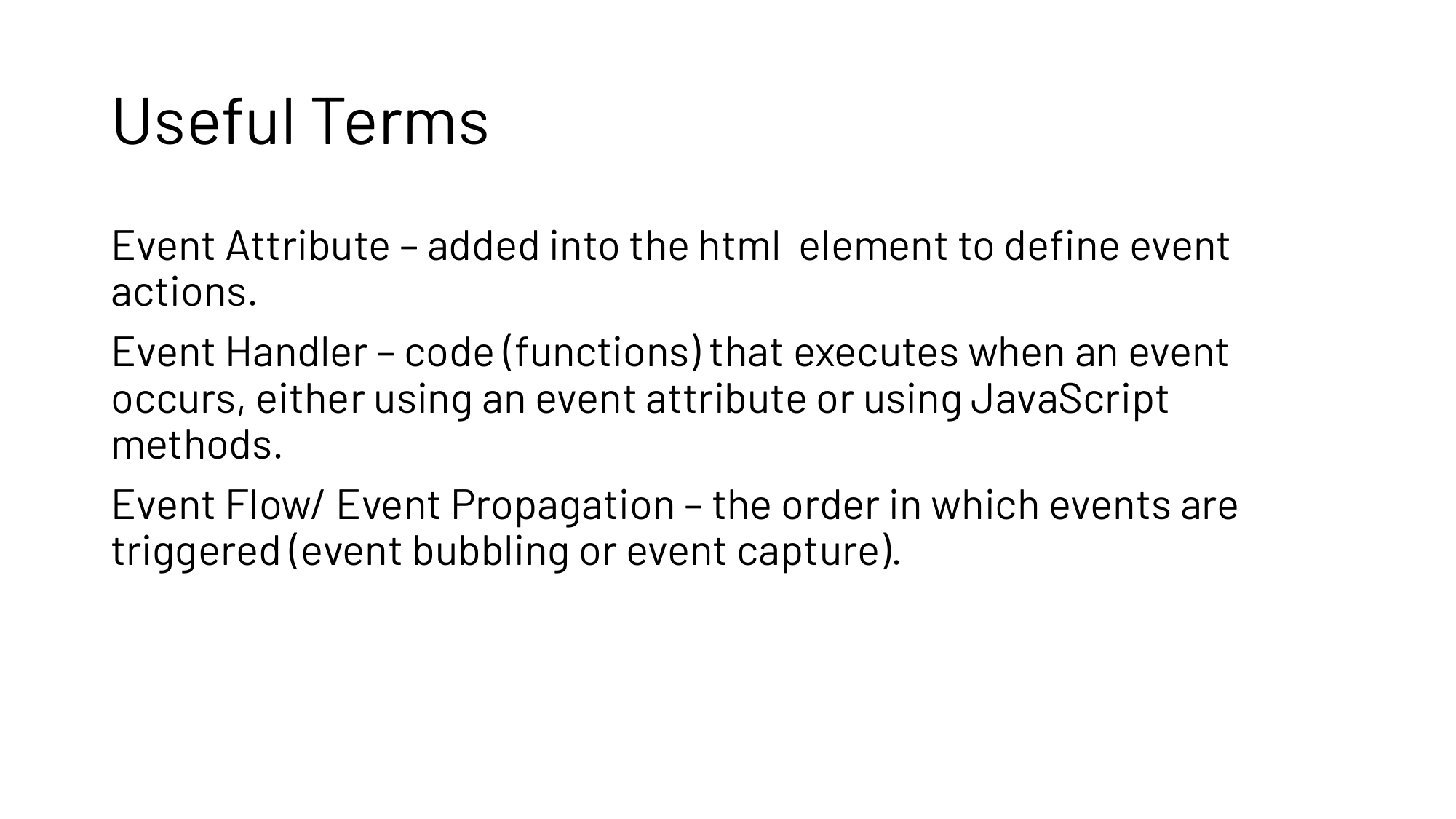

# Useful Terms
Event Attribute – added into the html  element to define event actions.
Event Handler – code (functions) that executes when an event occurs, either using an event attribute or using JavaScript methods.
Event Flow/ Event Propagation – the order in which events are triggered (event bubbling or event capture).